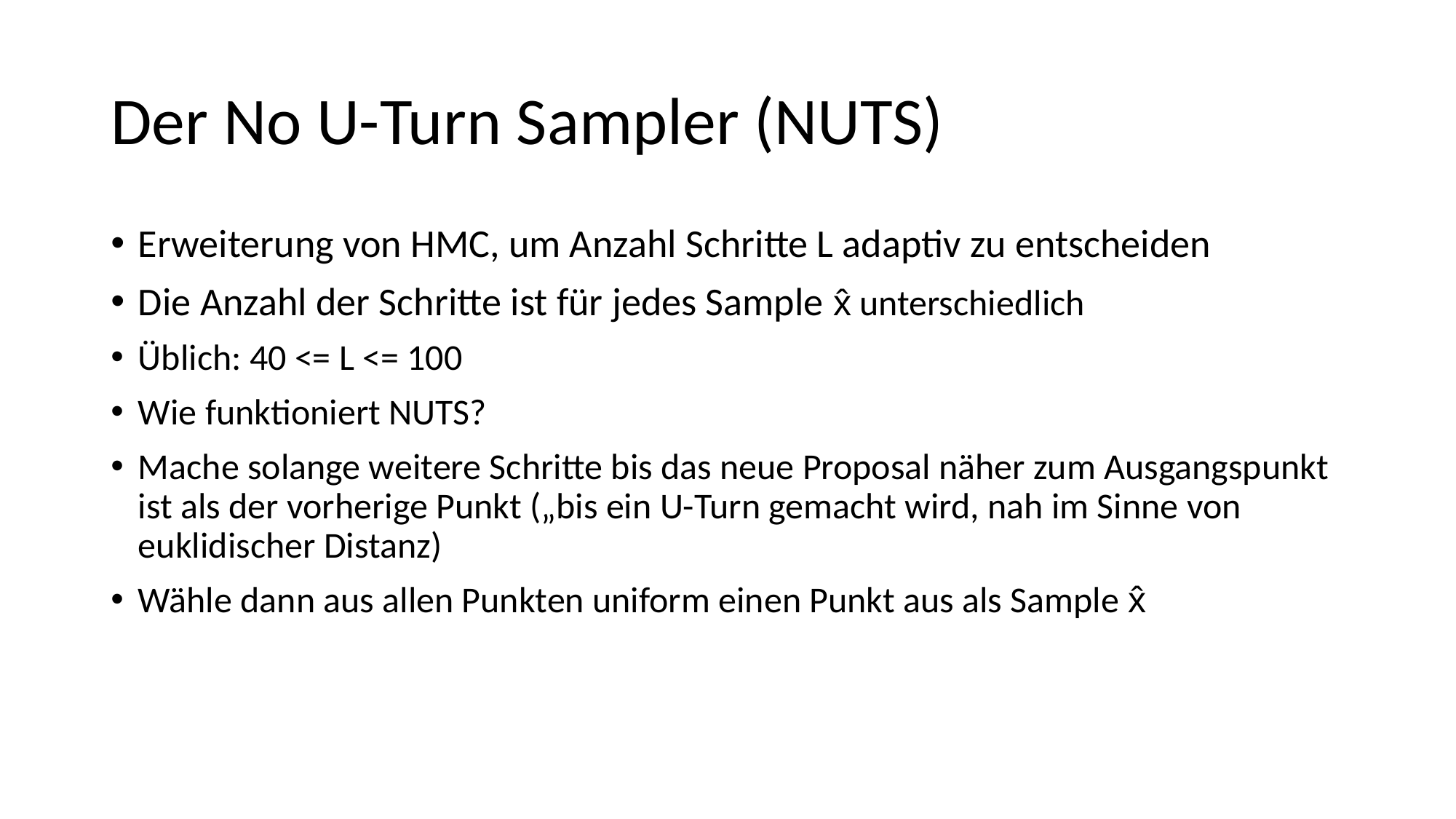

# Der No U-Turn Sampler (NUTS)
Erweiterung von HMC, um Anzahl Schritte L adaptiv zu entscheiden
Die Anzahl der Schritte ist für jedes Sample x̂ unterschiedlich
Üblich: 40 <= L <= 100
Wie funktioniert NUTS?
Mache solange weitere Schritte bis das neue Proposal näher zum Ausgangspunkt ist als der vorherige Punkt („bis ein U-Turn gemacht wird, nah im Sinne von euklidischer Distanz)
Wähle dann aus allen Punkten uniform einen Punkt aus als Sample x̂